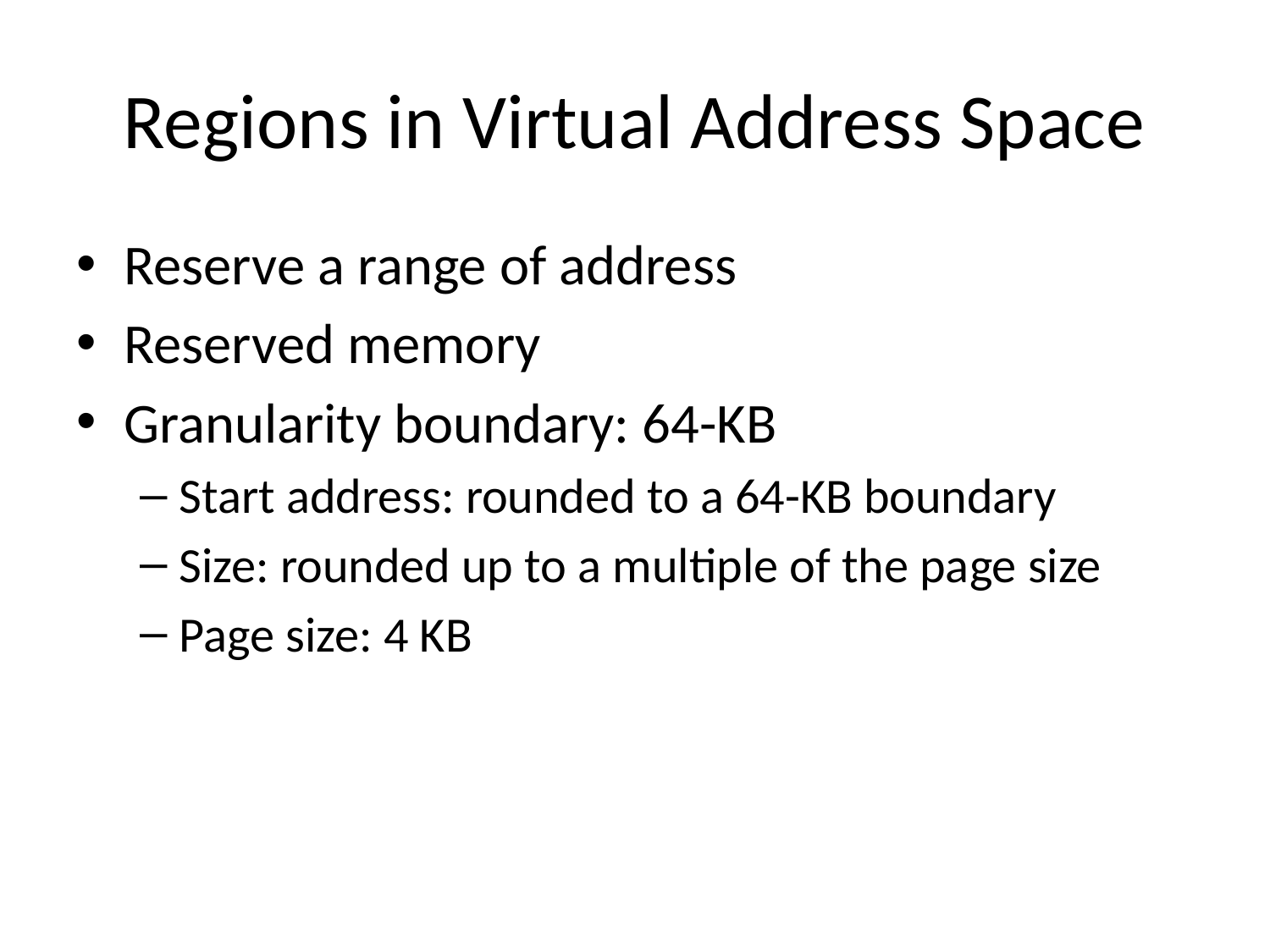

# Regions in Virtual Address Space
Reserve a range of address
Reserved memory
Granularity boundary: 64-KB
Start address: rounded to a 64-KB boundary
Size: rounded up to a multiple of the page size
Page size: 4 KB